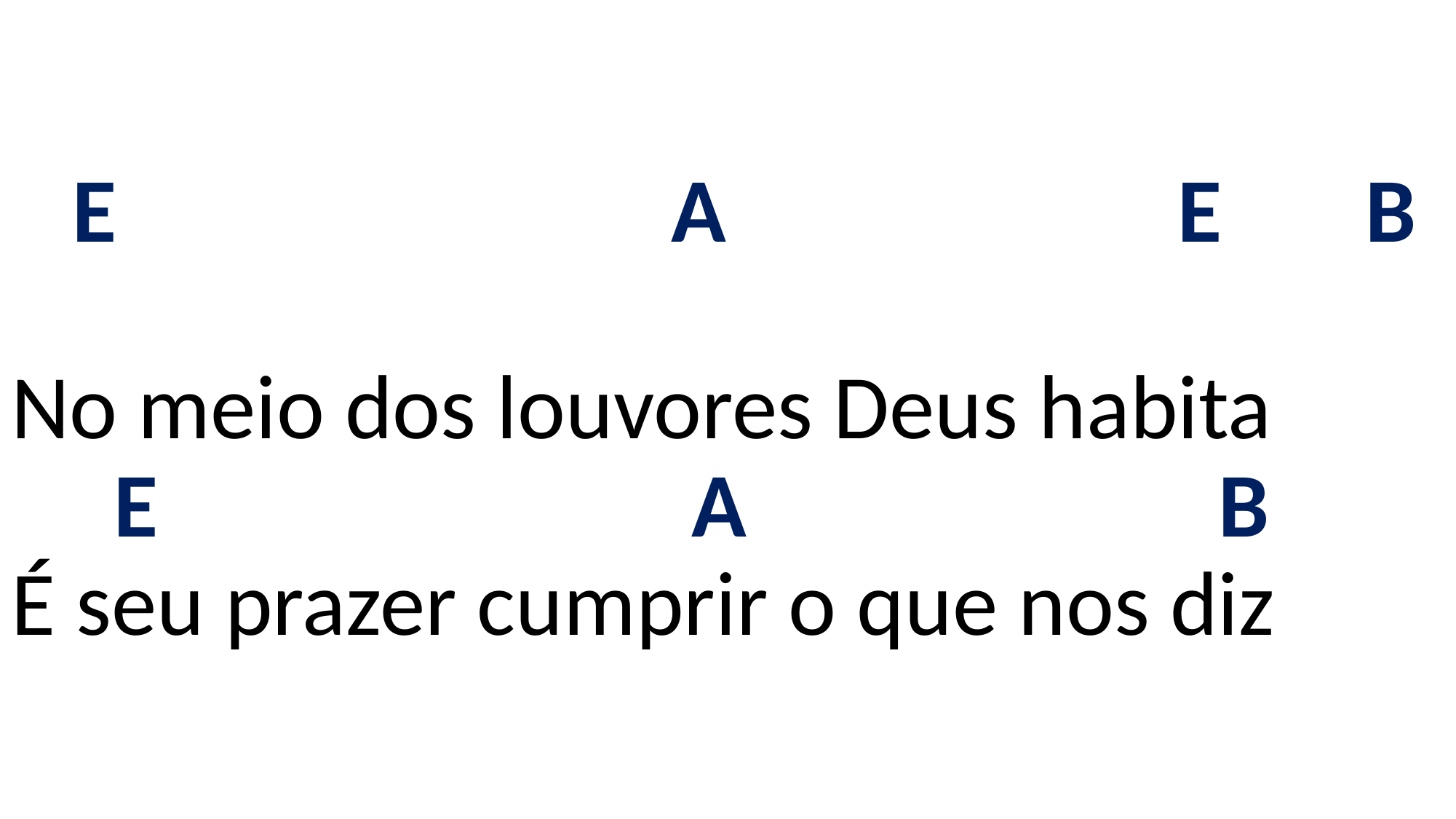

# E                           A                      E       B No meio dos louvores Deus habita E                          A                       B É seu prazer cumprir o que nos diz